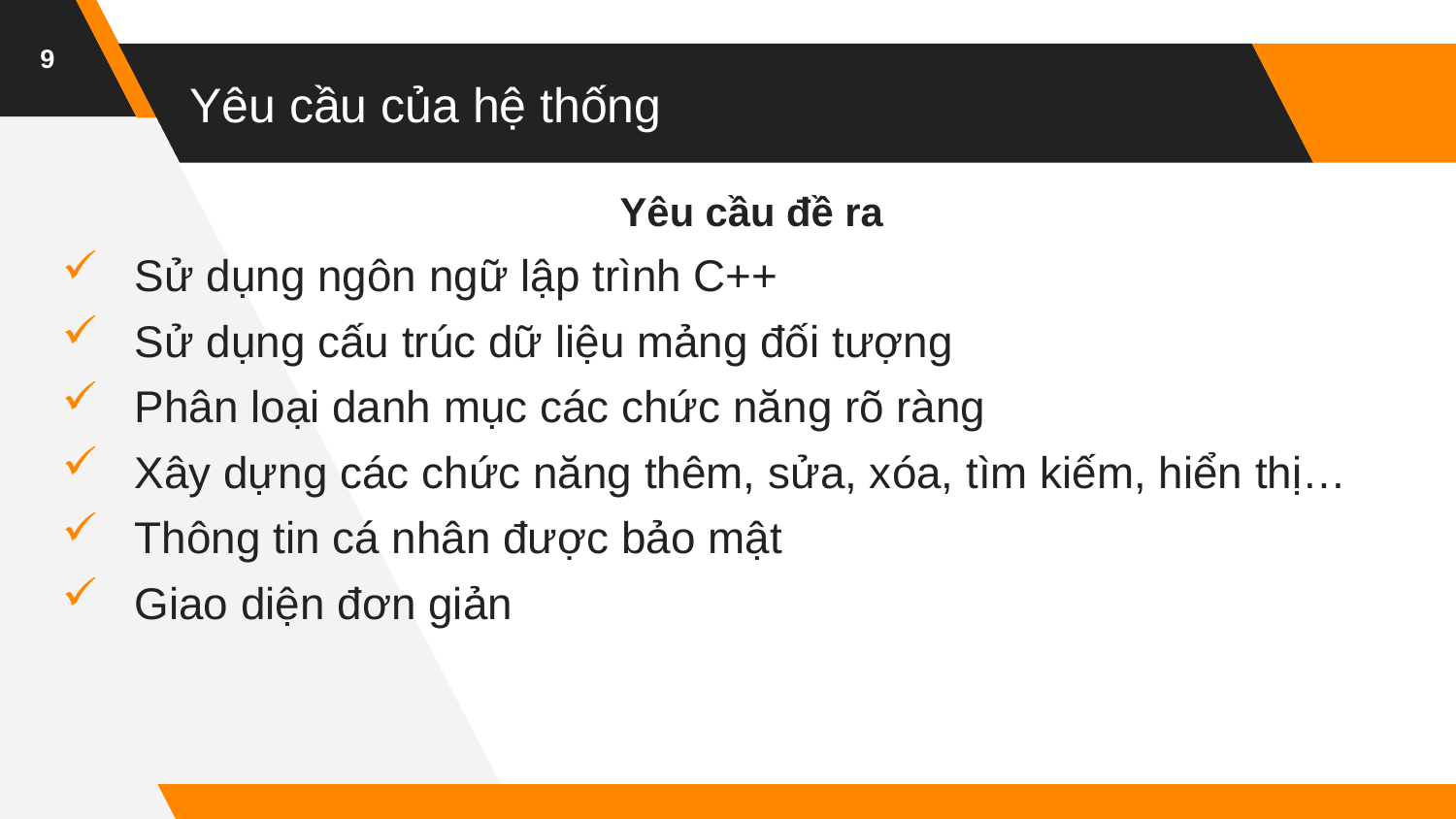

9
# Yêu cầu của hệ thống
Yêu cầu đề ra
Sử dụng ngôn ngữ lập trình C++
Sử dụng cấu trúc dữ liệu mảng đối tượng
Phân loại danh mục các chức năng rõ ràng
Xây dựng các chức năng thêm, sửa, xóa, tìm kiếm, hiển thị…
Thông tin cá nhân được bảo mật
Giao diện đơn giản